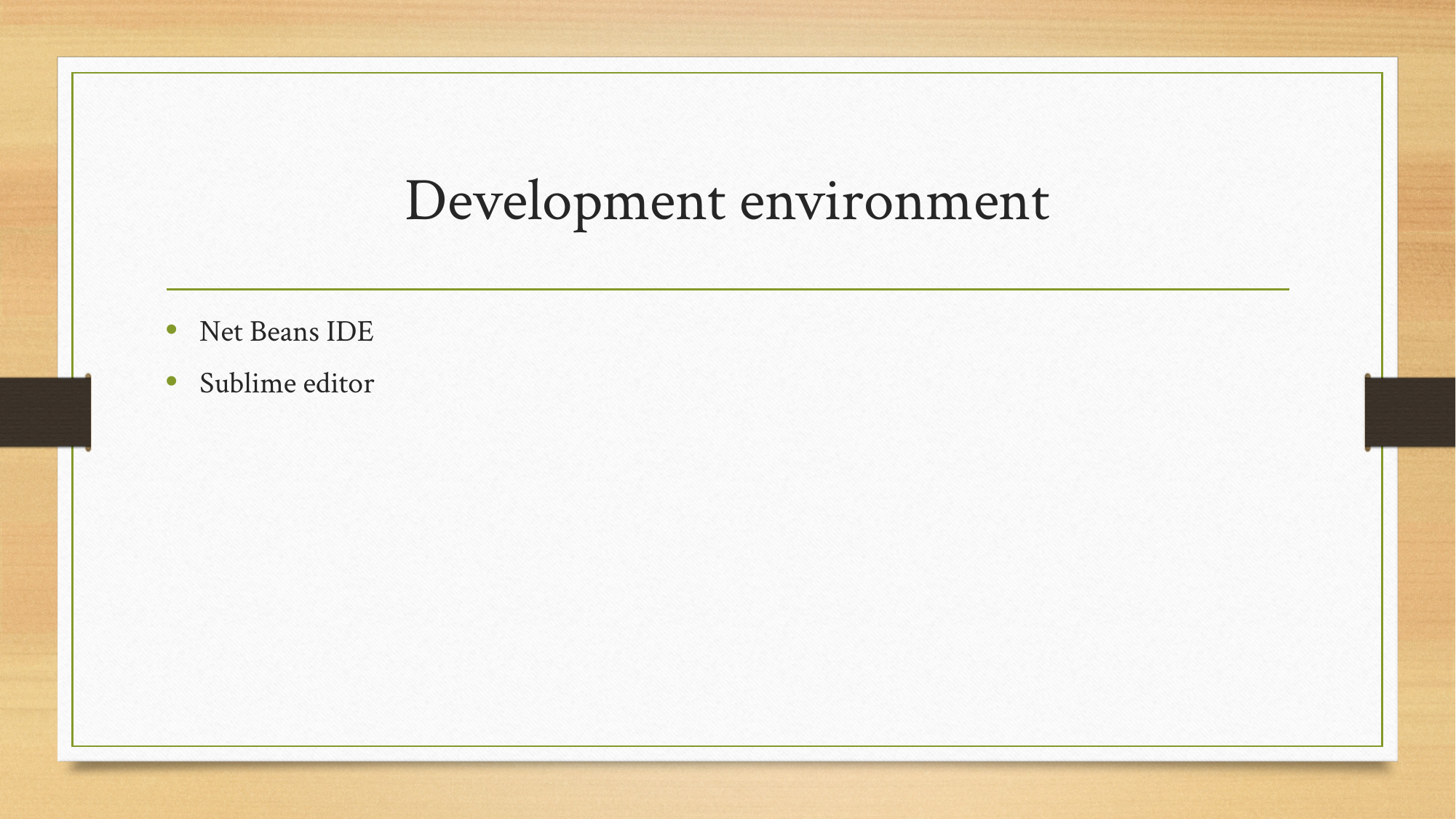

# Development environment
Net Beans IDE
Sublime editor